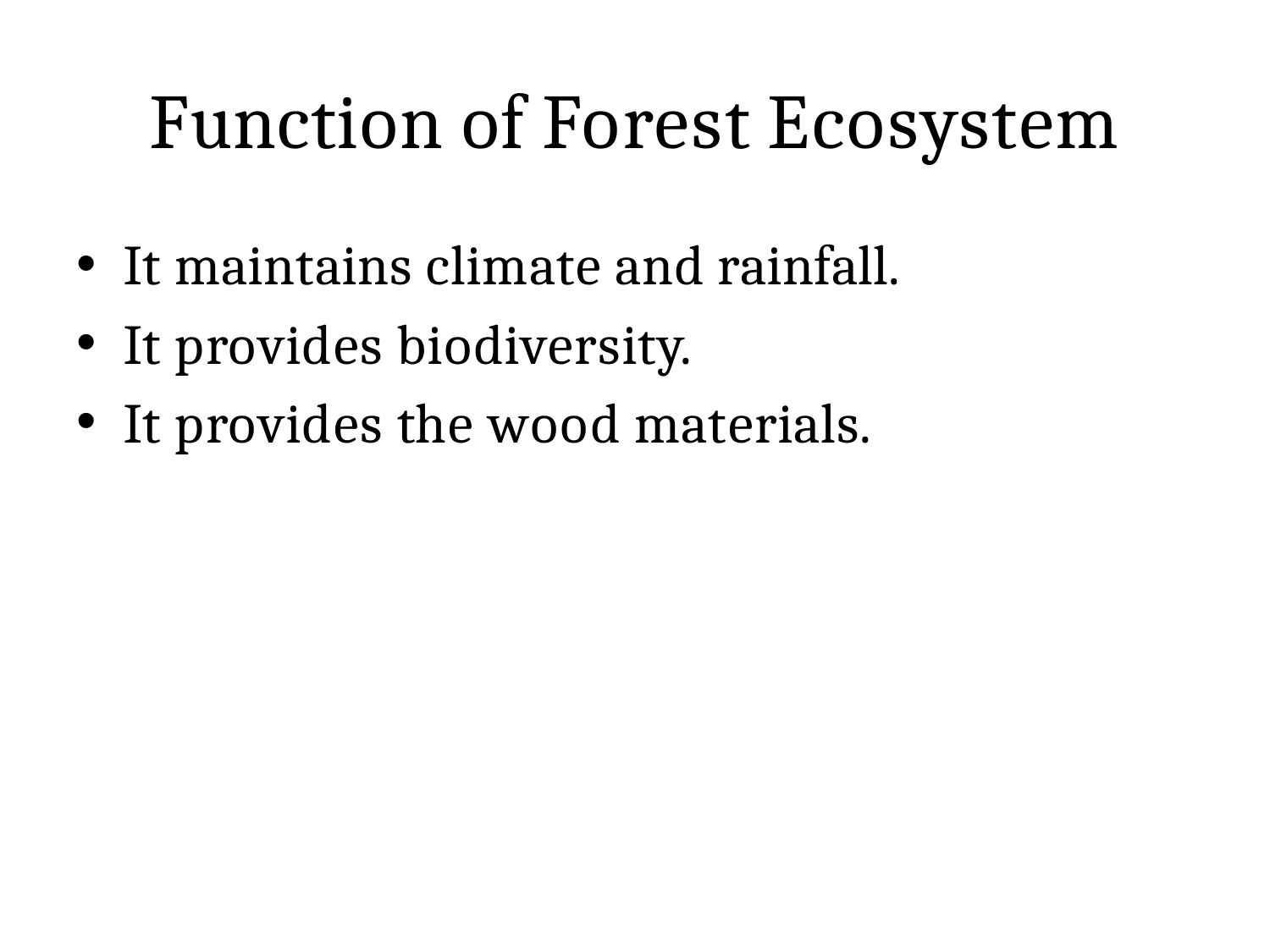

# Function of Forest Ecosystem
It maintains climate and rainfall.
It provides biodiversity.
It provides the wood materials.